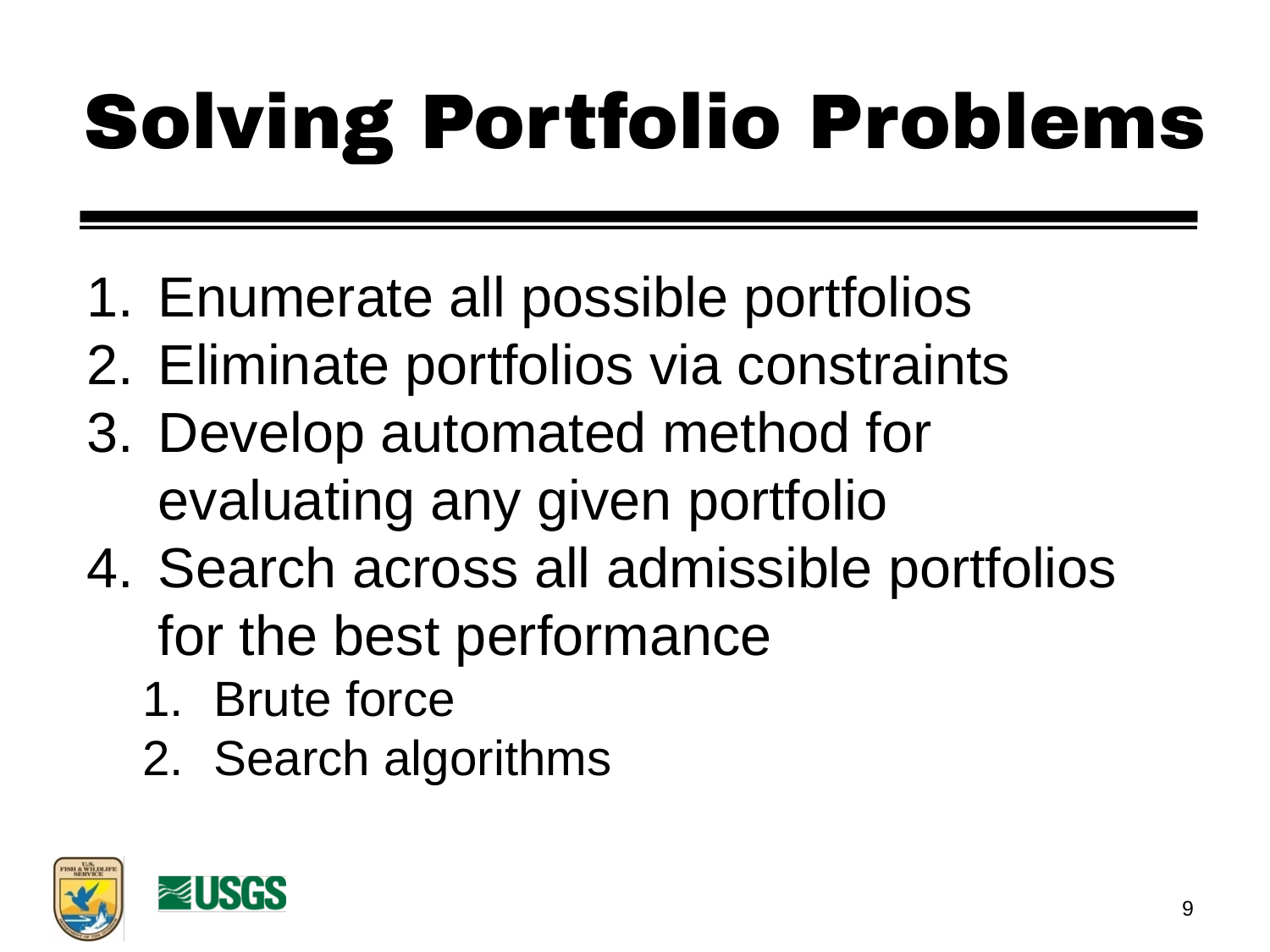

# Solving Portfolio Problems
Enumerate all possible portfolios
Eliminate portfolios via constraints
Develop automated method for evaluating any given portfolio
Search across all admissible portfolios for the best performance
Brute force
Search algorithms
9